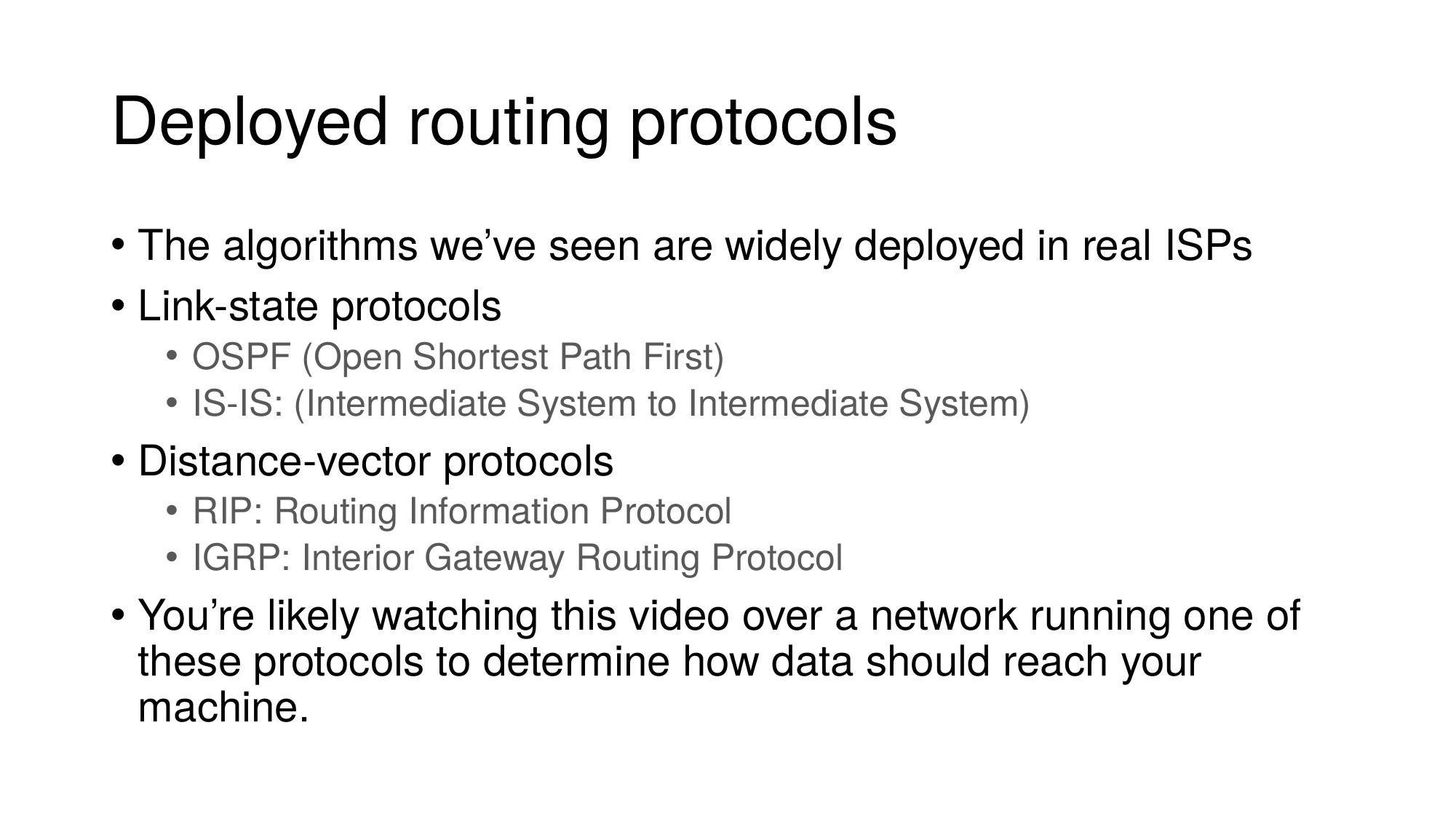

# Deployed routing protocols
The algorithms we’ve seen are widely deployed in real ISPs
Link-state protocols
OSPF (Open Shortest Path First)
IS-IS: (Intermediate System to Intermediate System)
Distance-vector protocols
RIP: Routing Information Protocol
IGRP: Interior Gateway Routing Protocol
You’re likely watching this video over a network running one of these protocols to determine how data should reach your machine.